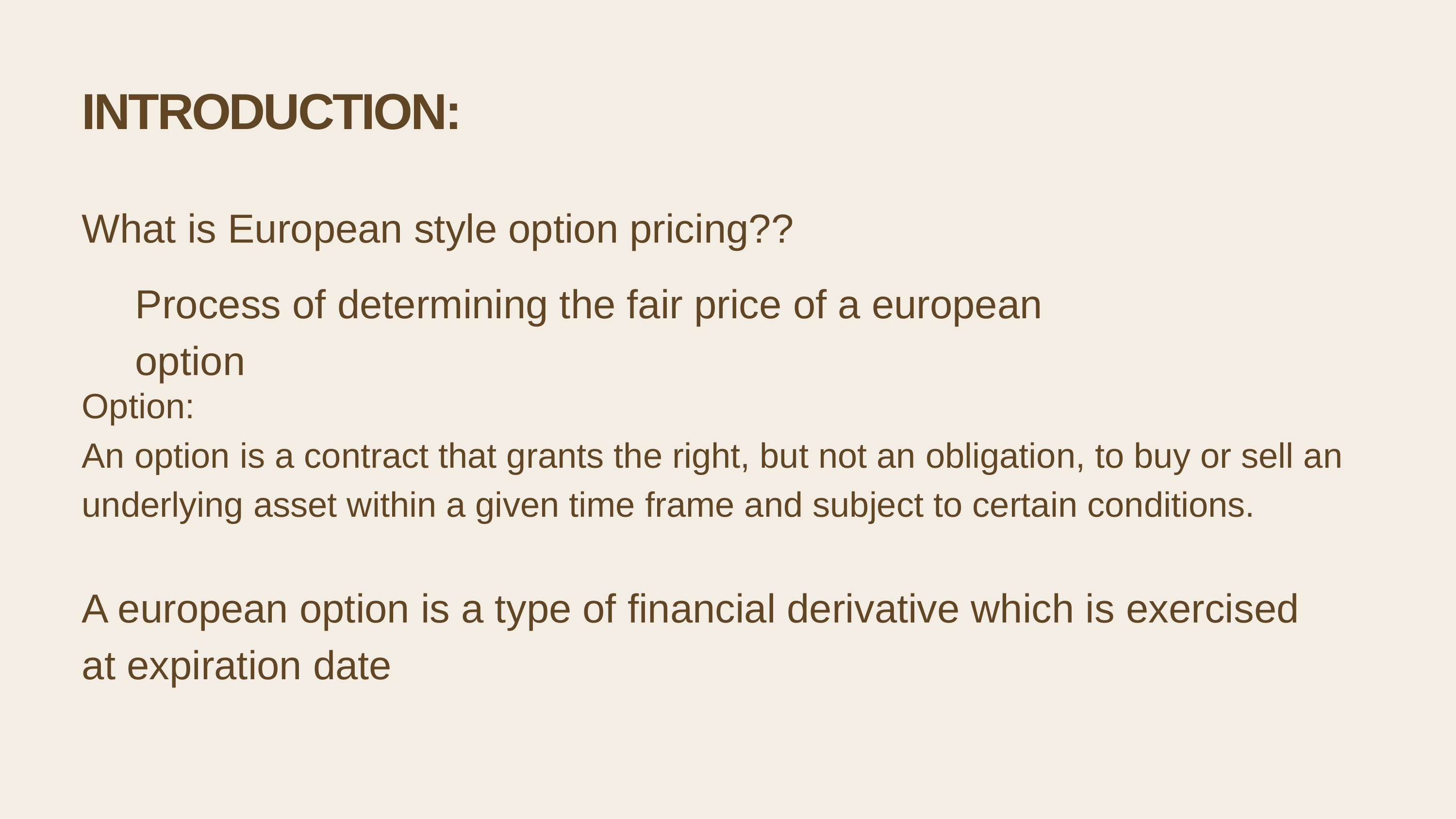

INTRODUCTION:
What is European style option pricing??
Process of determining the fair price of a european option
Option:
An option is a contract that grants the right, but not an obligation, to buy or sell an underlying asset within a given time frame and subject to certain conditions.
A european option is a type of financial derivative which is exercised at expiration date